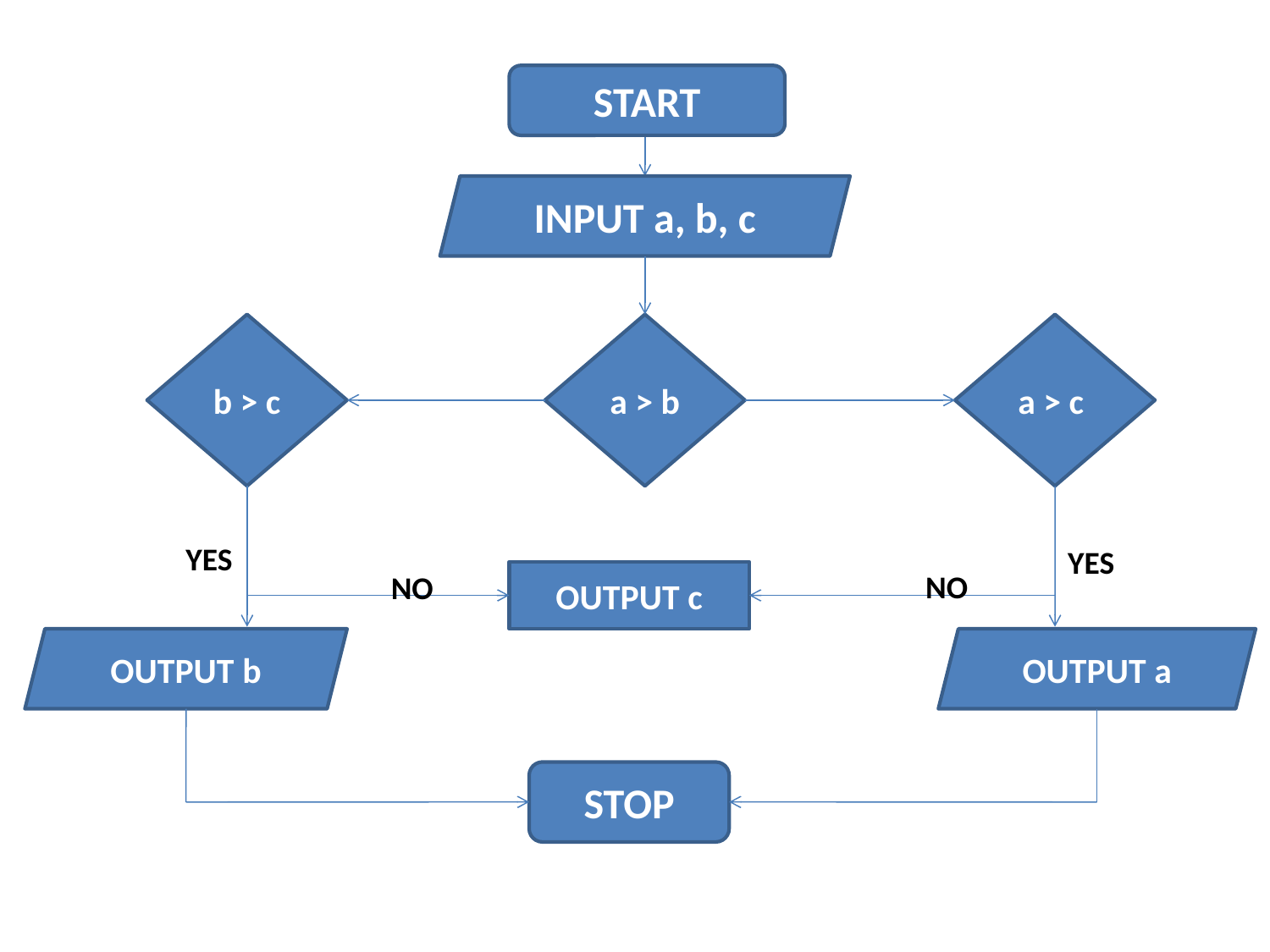

START
INPUT a, b, c
b > c
a > b
a > c
YES
YES
NO
NO
OUTPUT c
OUTPUT b
OUTPUT a
STOP